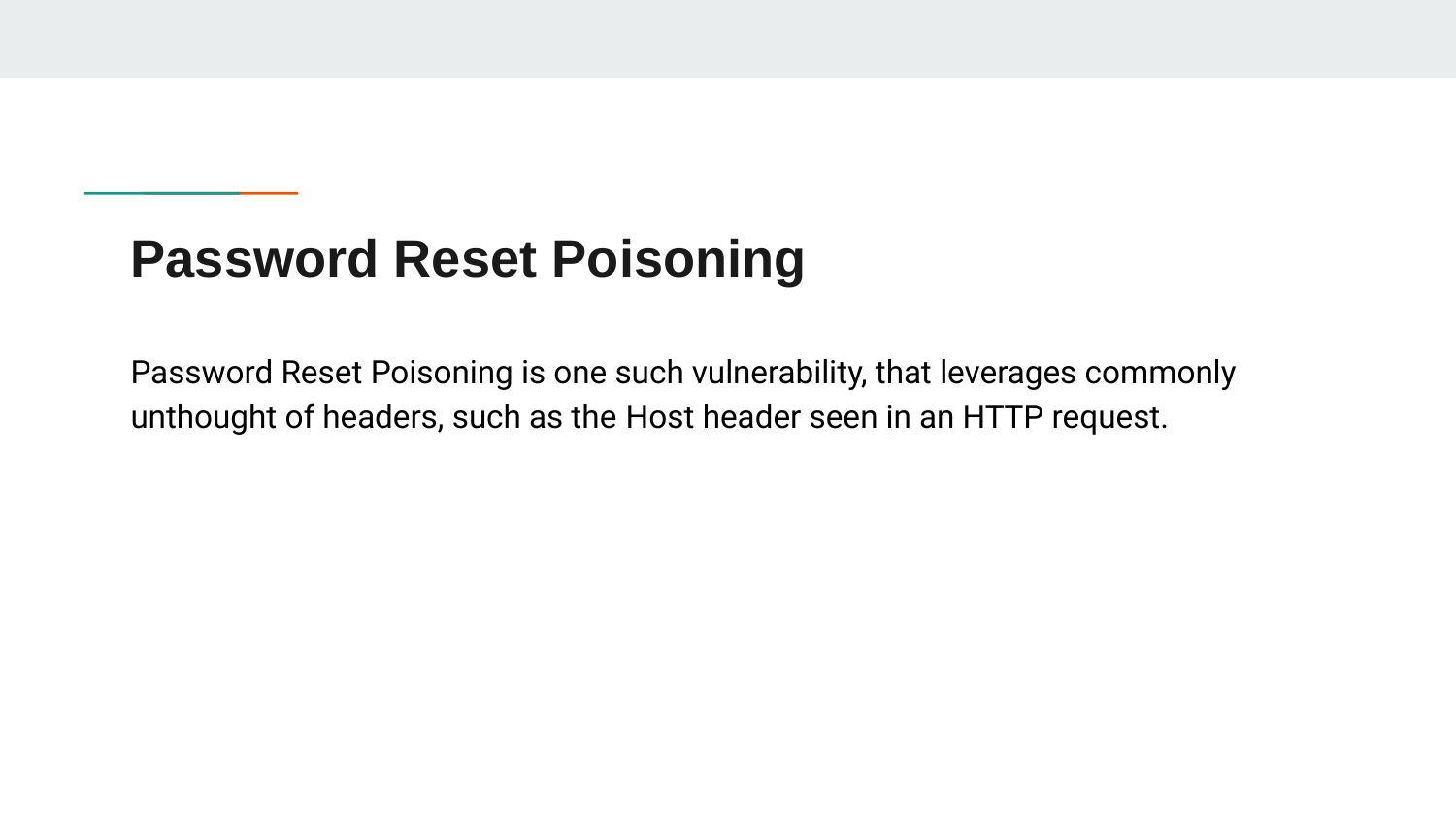

# Password Reset Poisoning
Password Reset Poisoning is one such vulnerability, that leverages commonly unthought of headers, such as the Host header seen in an HTTP request.